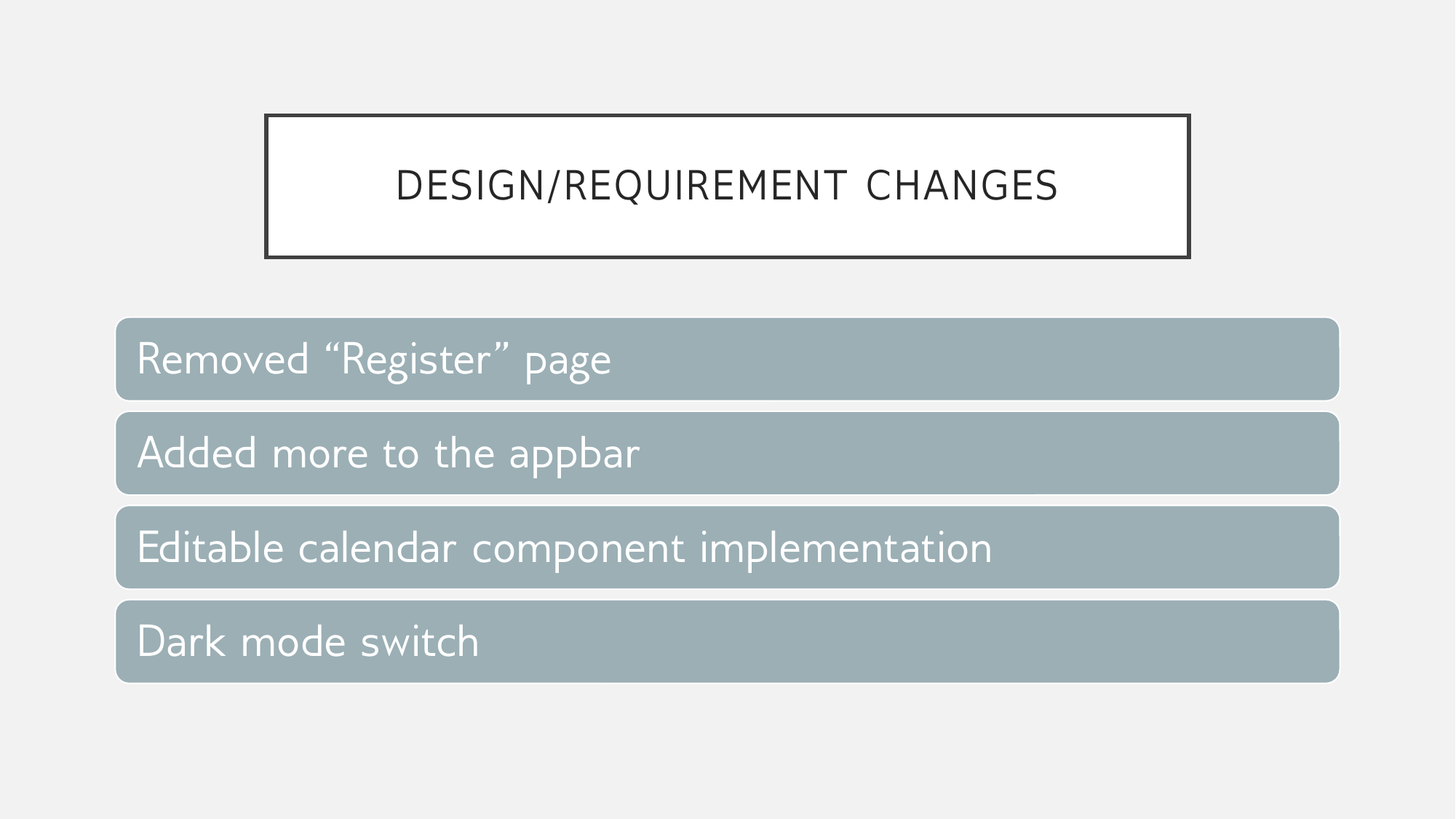

# Design/requirement changes
Removed “Register” page
Added more to the appbar
Editable calendar component implementation
Dark mode switch